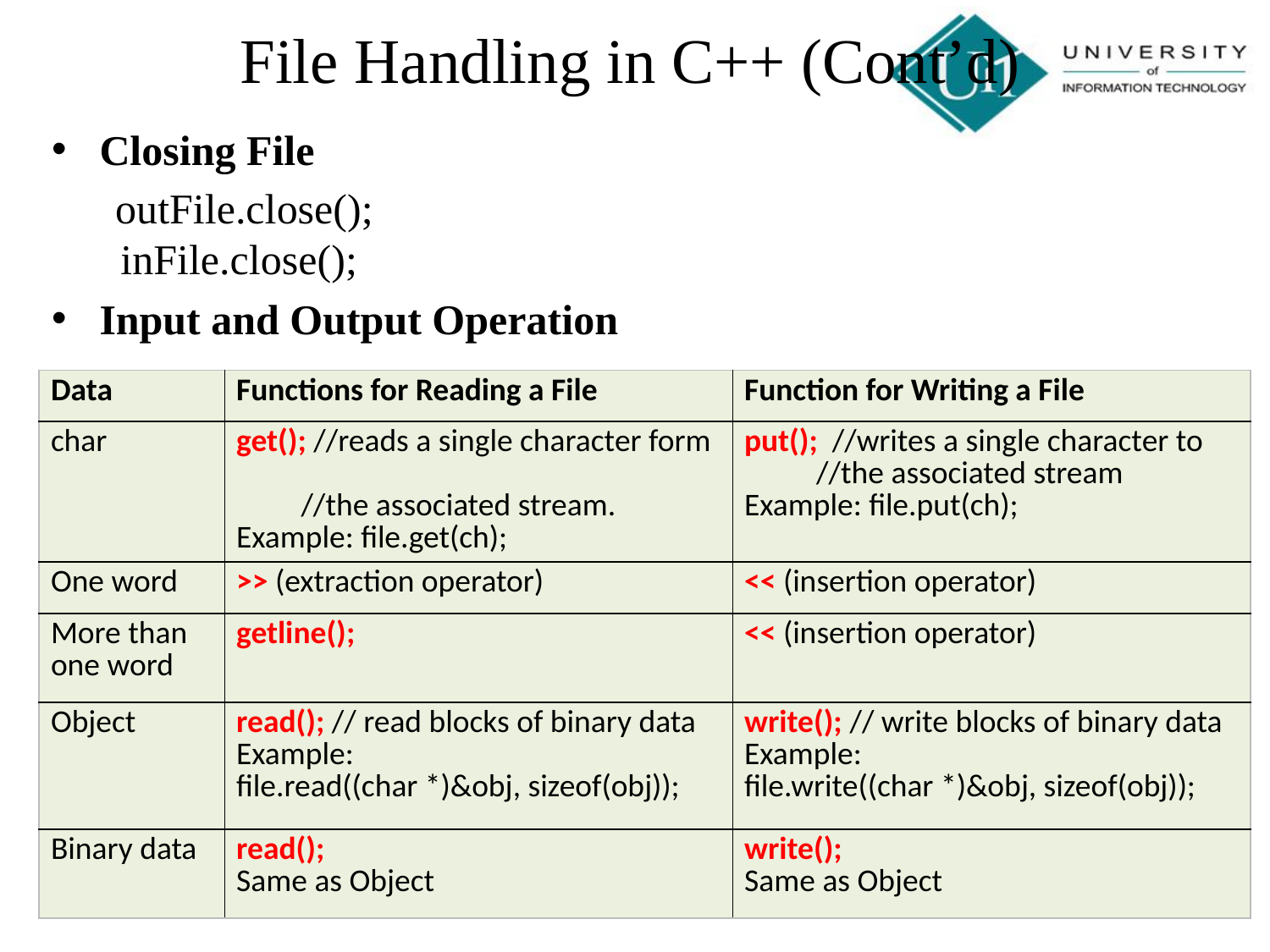

File Handling in C++ (Cont’d)
Closing File
      outFile.close();
  inFile.close();
Input and Output Operation

| Data | Functions for Reading a File | Function for Writing a File |
| --- | --- | --- |
| char | get(); //reads a single character form //the associated stream. Example: file.get(ch); | put(); //writes a single character to //the associated stream Example: file.put(ch); |
| One word | >> (extraction operator) | << (insertion operator) |
| More than one word | getline(); | << (insertion operator) |
| Object | read(); // read blocks of binary data Example: file.read((char \*)&obj, sizeof(obj)); | write(); // write blocks of binary data Example: file.write((char \*)&obj, sizeof(obj)); |
| Binary data | read(); Same as Object | write(); Same as Object |